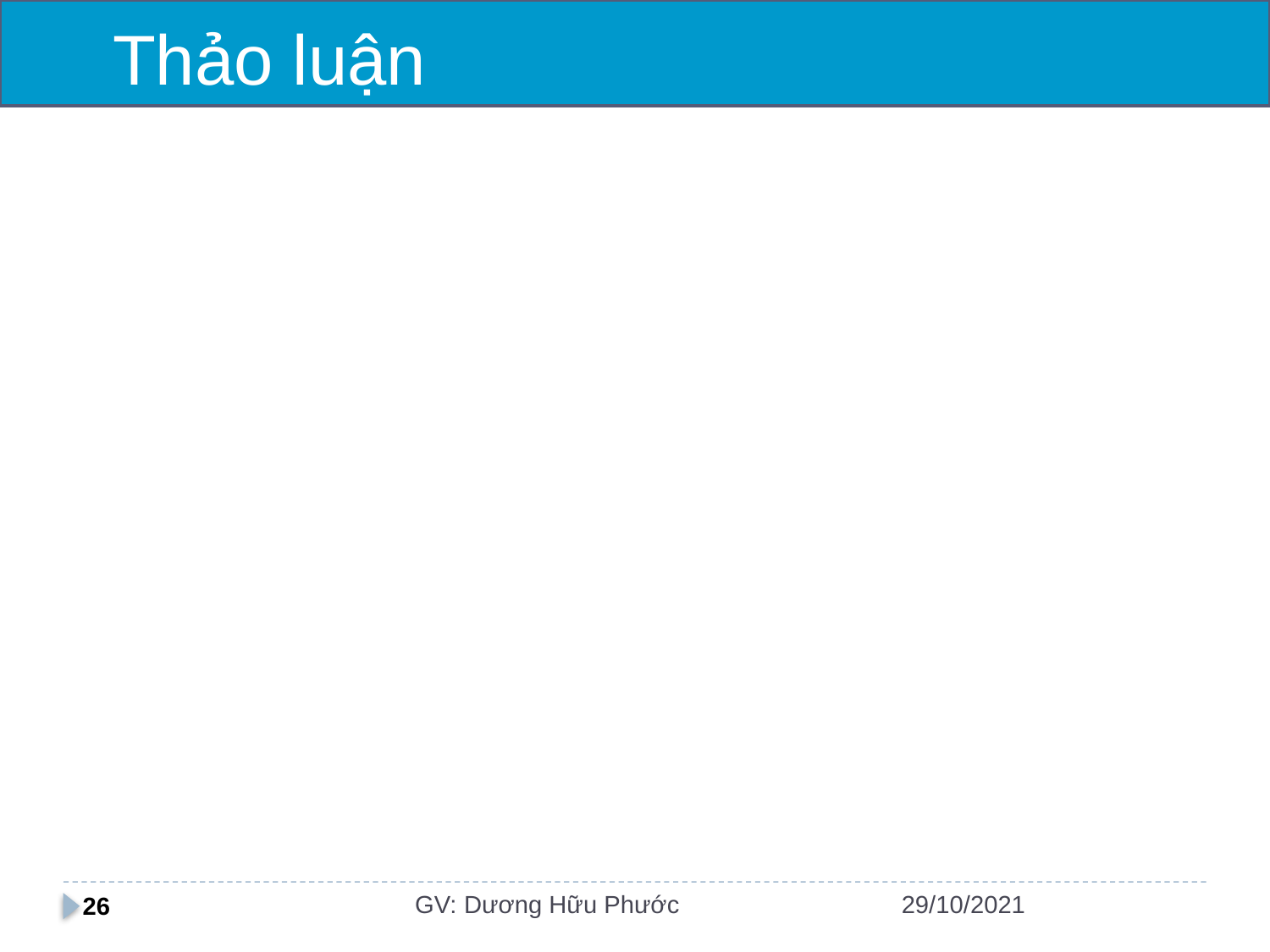

# Thảo luận

GV: Dương Hữu Phước
29/10/2021
26